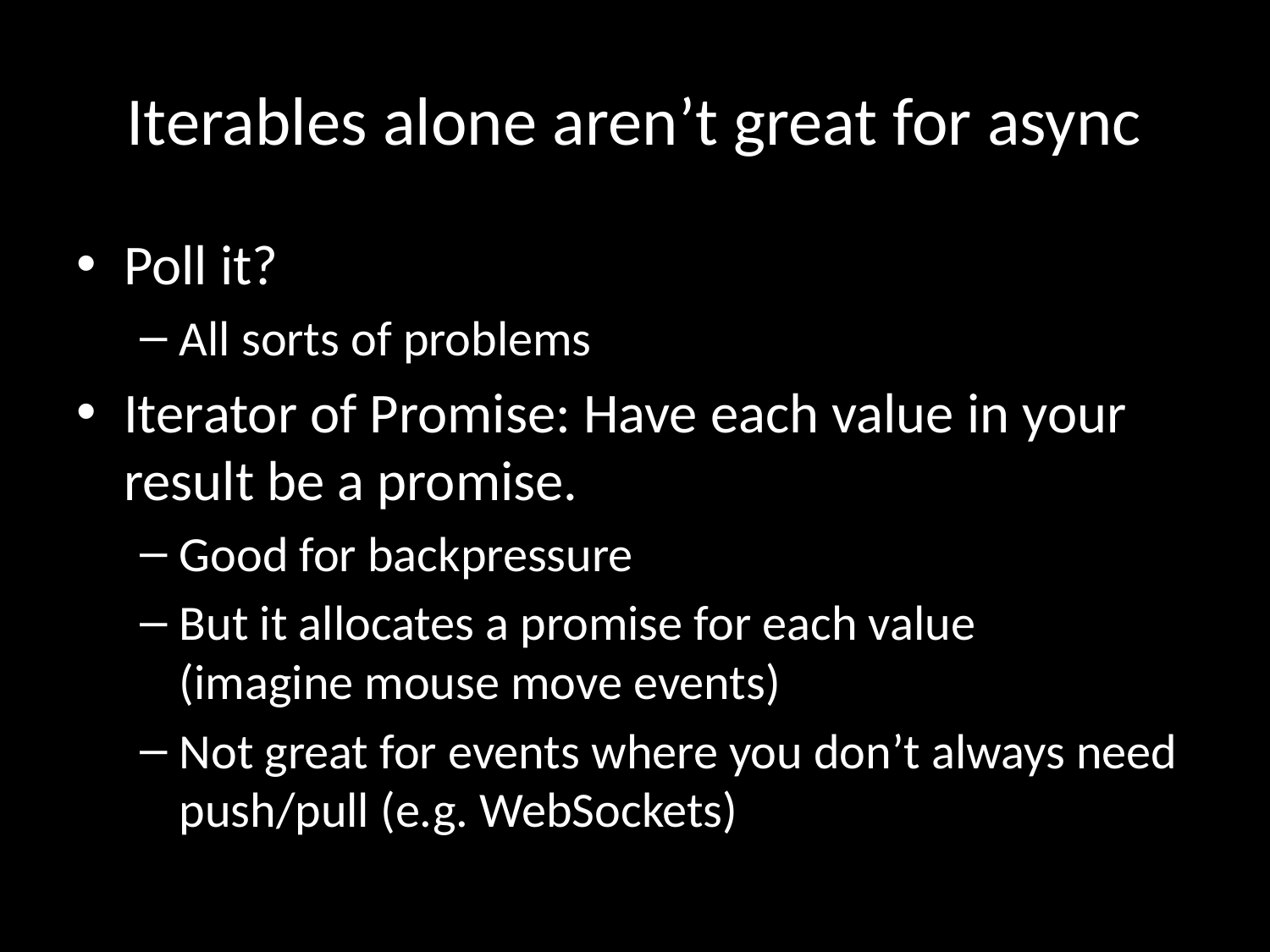

# Iterables alone aren’t great for async
Poll it?
All sorts of problems
Iterator of Promise: Have each value in your result be a promise.
Good for backpressure
But it allocates a promise for each value
(imagine mouse move events)
Not great for events where you don’t always need push/pull (e.g. WebSockets)